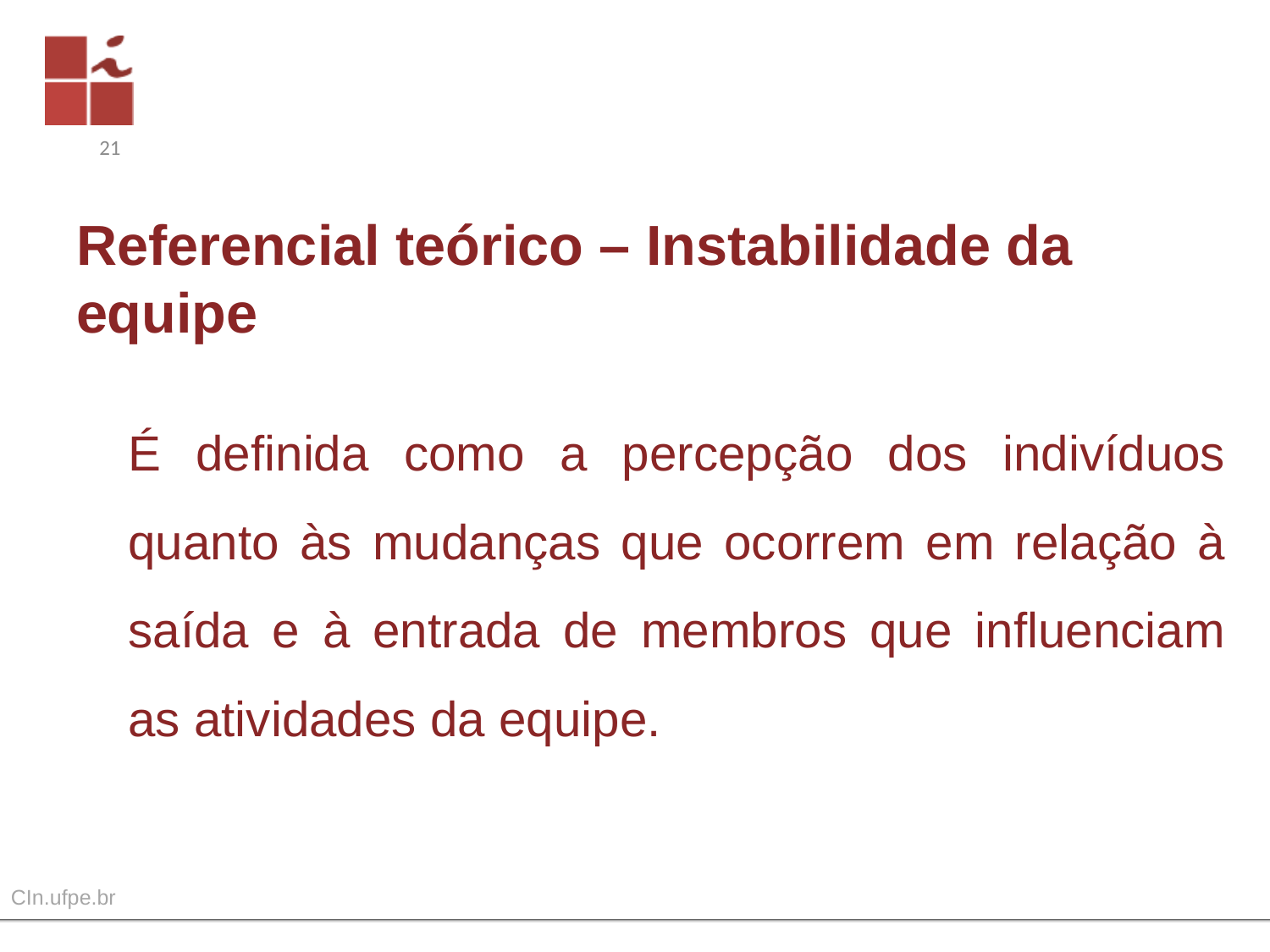

21
# Referencial teórico – Instabilidade da equipe
É definida como a percepção dos indivíduos quanto às mudanças que ocorrem em relação à saída e à entrada de membros que influenciam as atividades da equipe.